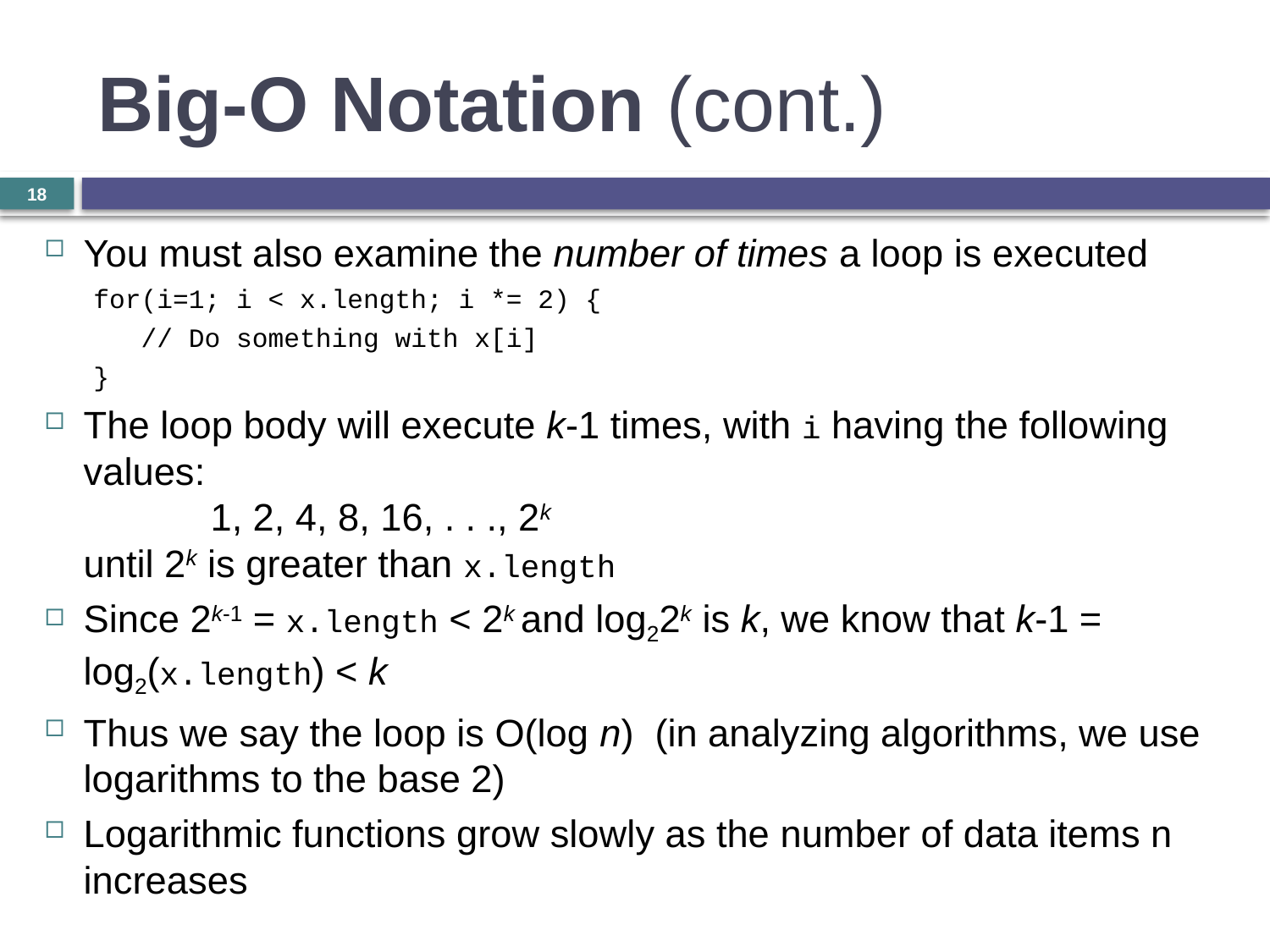

# Big-O Notation (cont.)
18
You must also examine the number of times a loop is executed
for(i=1; i < x.length; i *= 2) {
   // Do something with x[i]
}
The loop body will execute k-1 times, with i having the following values:
            1, 2, 4, 8, 16, . . ., 2k
until 2k is greater than x.length
Since 2k-1 = x.length < 2k and log22k is k, we know that k-1 = log2(x.length) < k
Thus we say the loop is O(log n)  (in analyzing algorithms, we use logarithms to the base 2)
Logarithmic functions grow slowly as the number of data items n increases